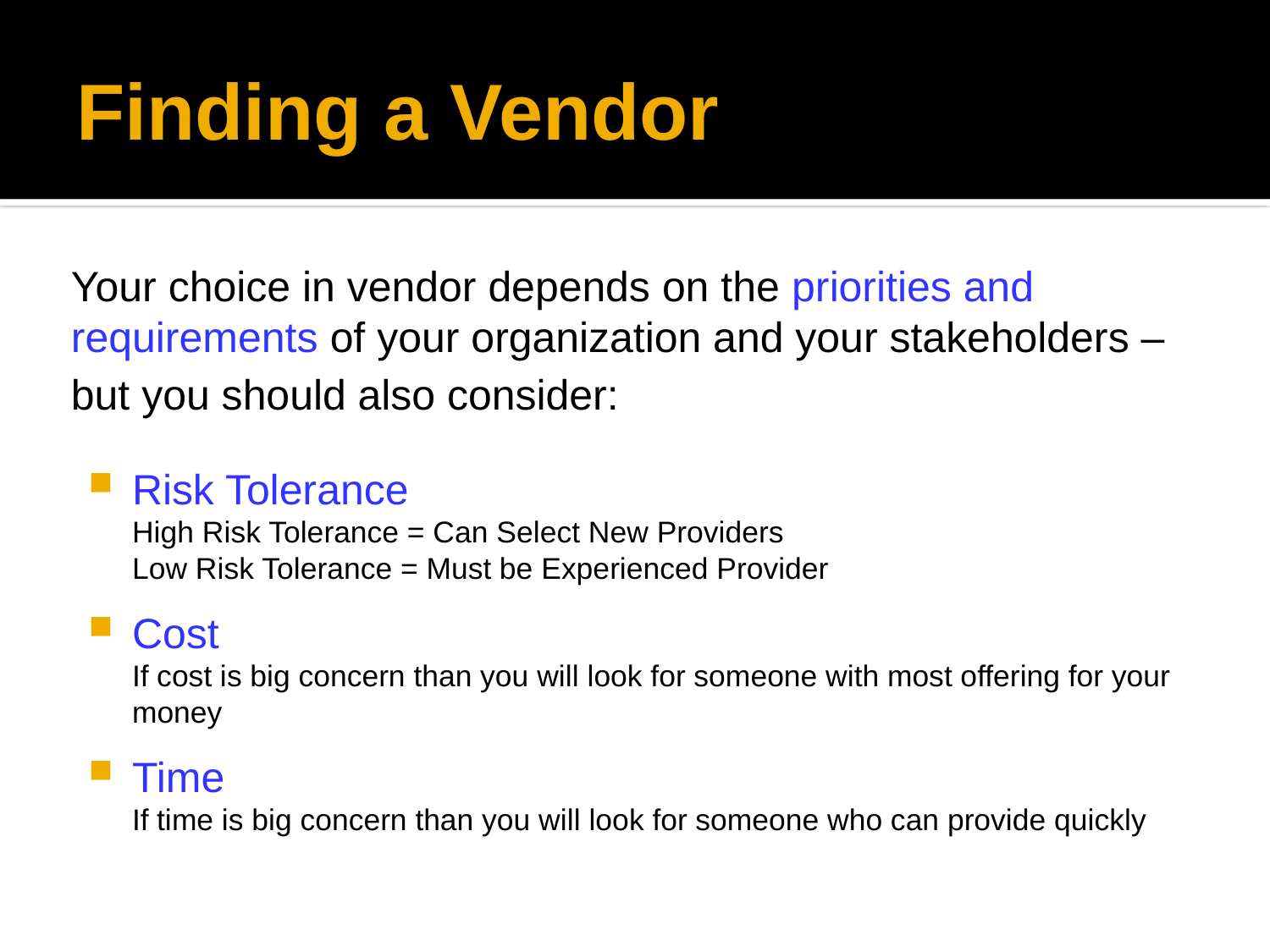

# Finding a Vendor
Your choice in vendor depends on the priorities and requirements of your organization and your stakeholders – but you should also consider:
Risk Tolerance
High Risk Tolerance = Can Select New Providers
Low Risk Tolerance = Must be Experienced Provider
Cost
If cost is big concern than you will look for someone with most offering for your money
Time
If time is big concern than you will look for someone who can provide quickly